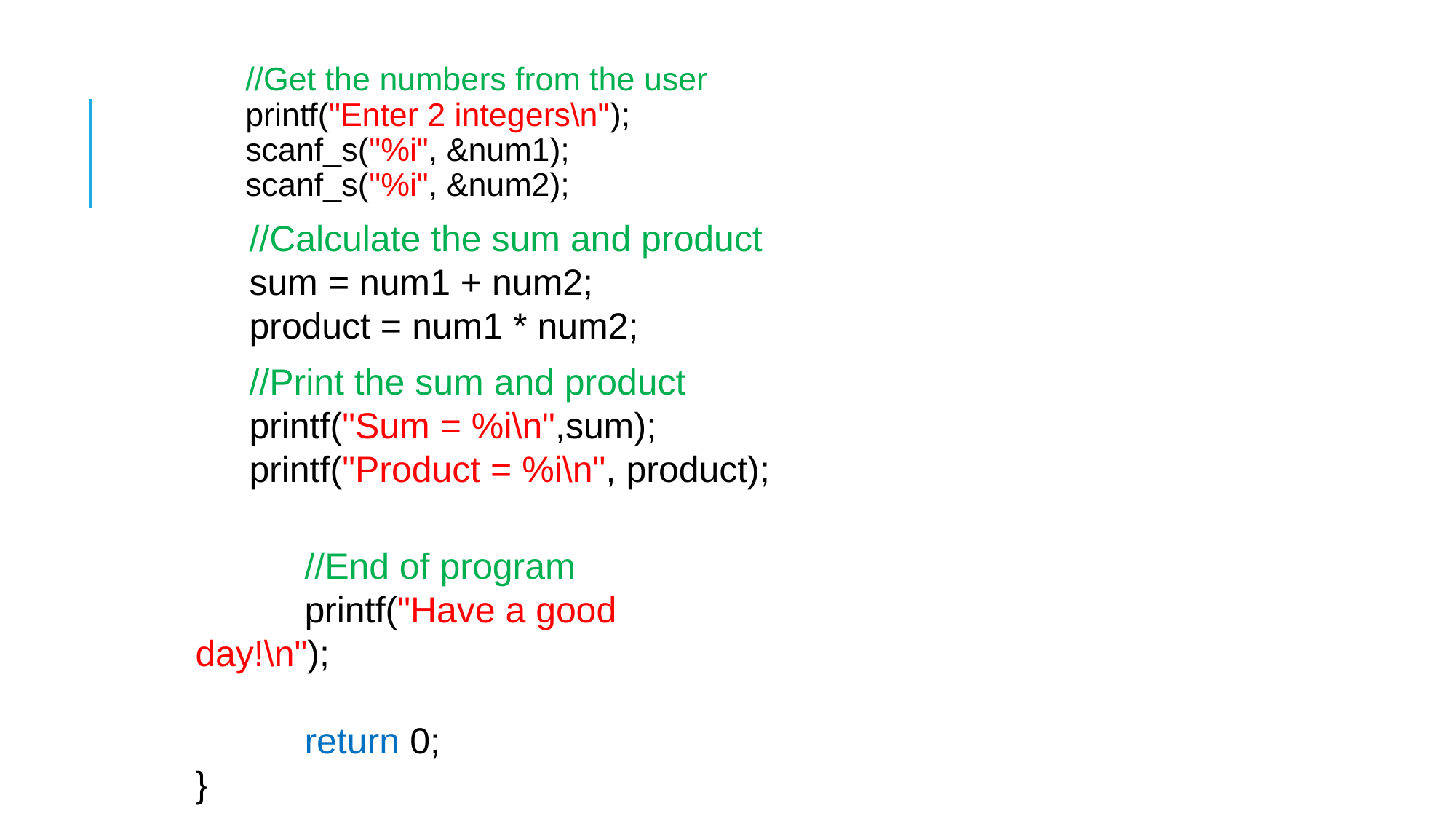

//Get the numbers from the user
	printf("Enter 2 integers\n");
	scanf_s("%i", &num1);
	scanf_s("%i", &num2);
//Calculate the sum and product
sum = num1 + num2;
product = num1 * num2;
//Print the sum and product
printf("Sum = %i\n",sum);
printf("Product = %i\n", product);
	//End of program
	printf("Have a good day!\n");

	return 0;
}